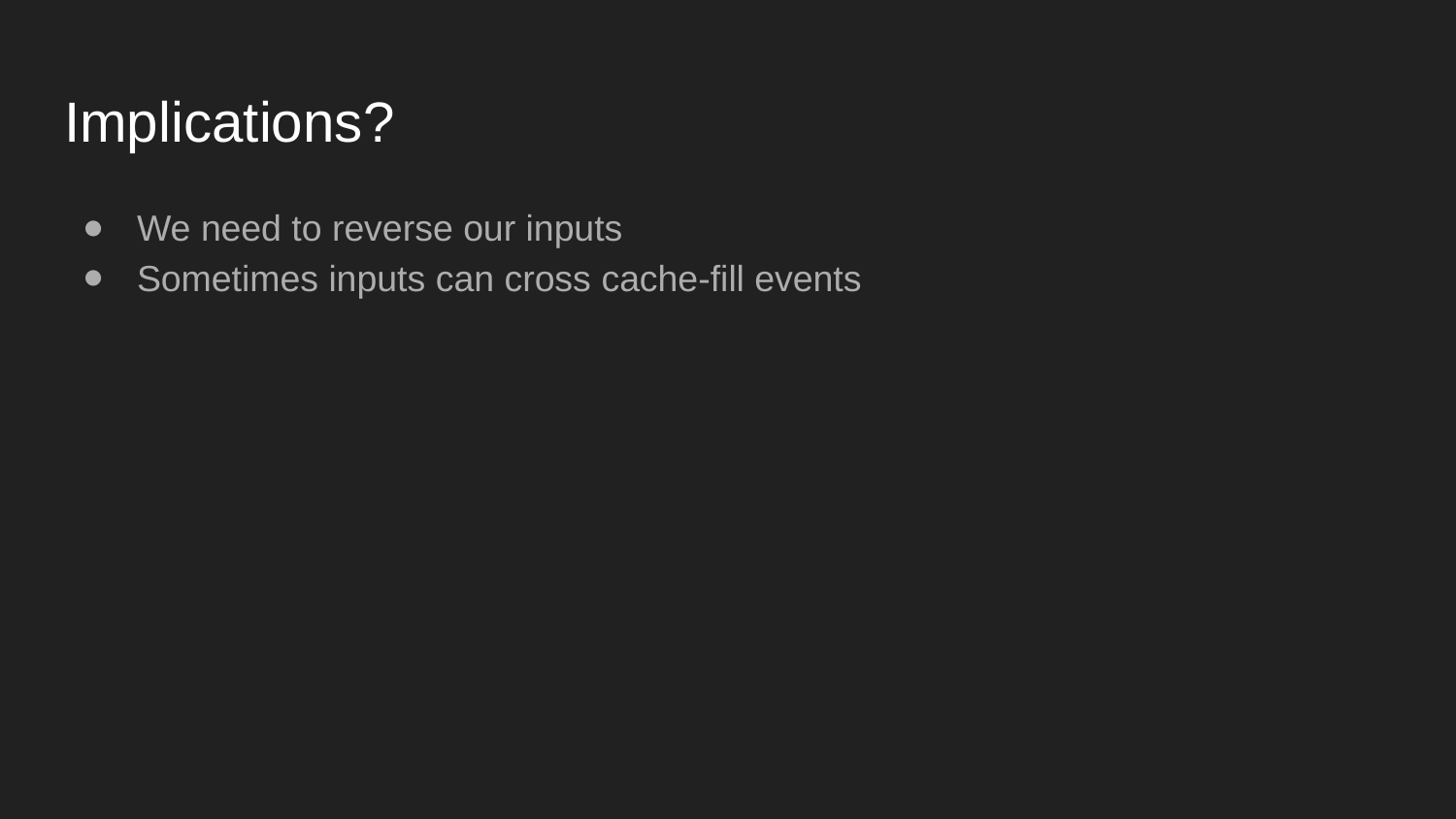

# Implications?
We need to reverse our inputs
Sometimes inputs can cross cache-fill events